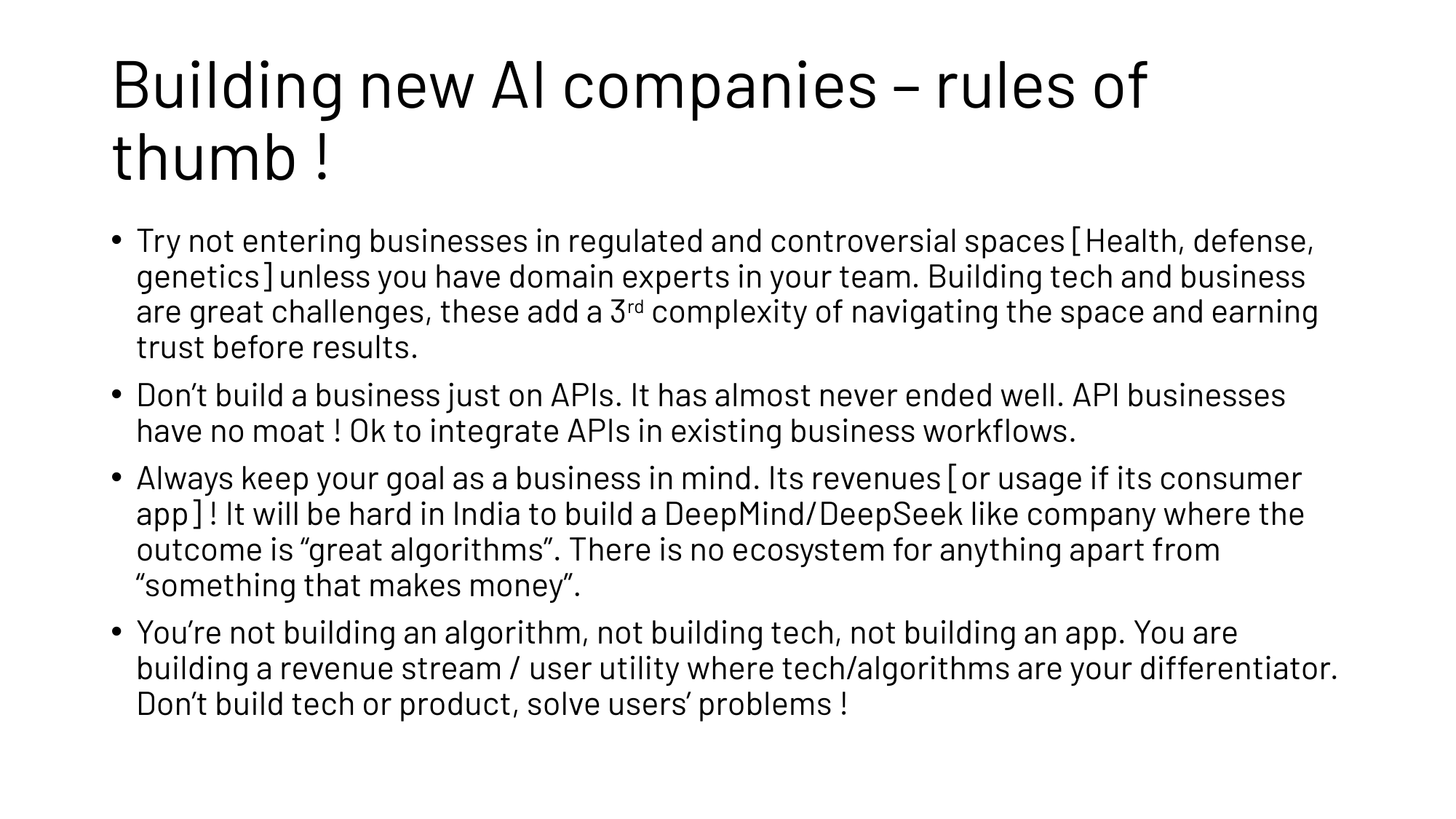

# Building new AI companies – rules of thumb !
Try not entering businesses in regulated and controversial spaces [Health, defense, genetics] unless you have domain experts in your team. Building tech and business are great challenges, these add a 3rd complexity of navigating the space and earning trust before results.
Don’t build a business just on APIs. It has almost never ended well. API businesses have no moat ! Ok to integrate APIs in existing business workflows.
Always keep your goal as a business in mind. Its revenues [or usage if its consumer app] ! It will be hard in India to build a DeepMind/DeepSeek like company where the outcome is “great algorithms”. There is no ecosystem for anything apart from “something that makes money”.
You’re not building an algorithm, not building tech, not building an app. You are building a revenue stream / user utility where tech/algorithms are your differentiator. Don’t build tech or product, solve users’ problems !